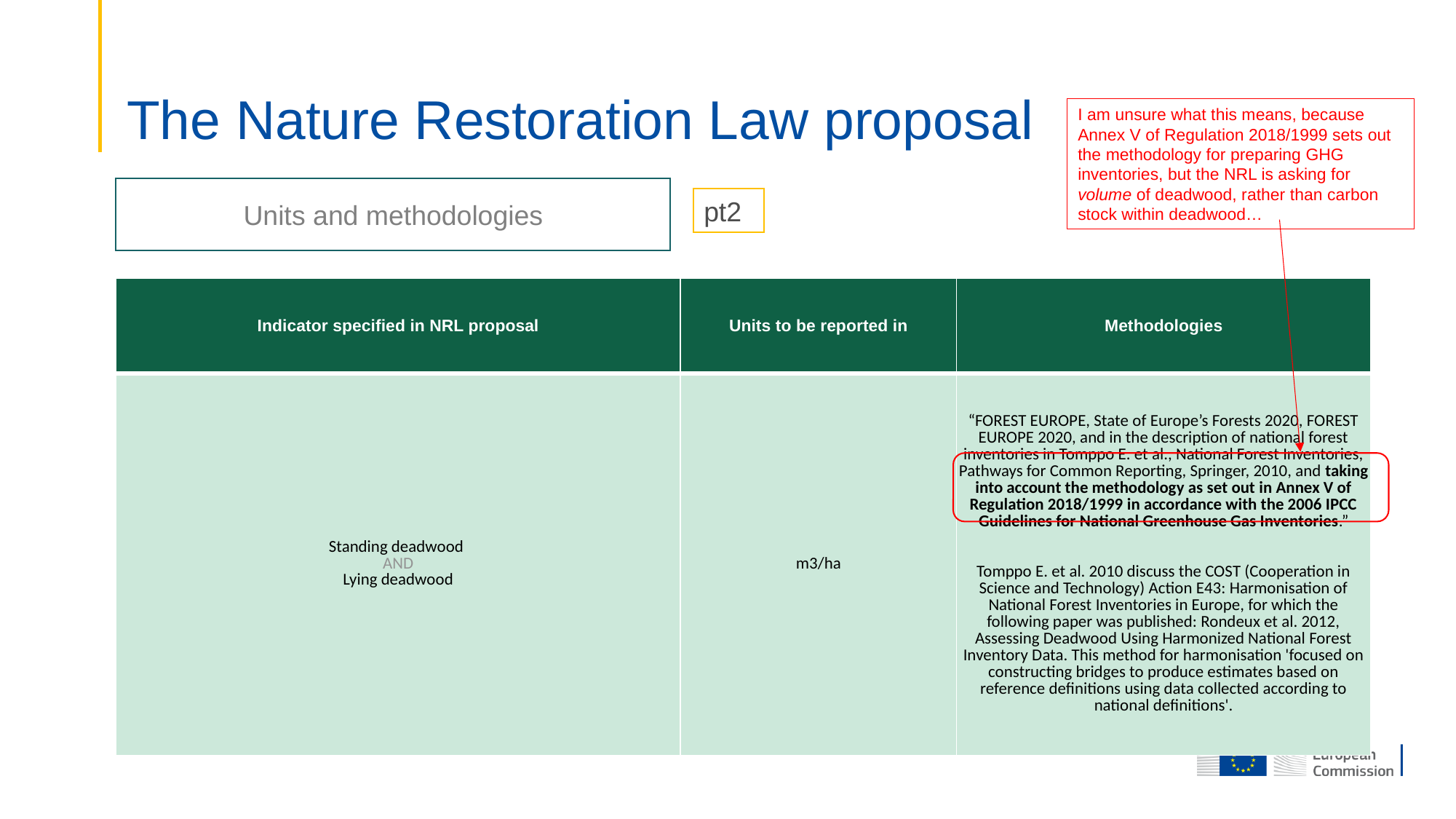

# The Nature Restoration Law proposal
I am unsure what this means, because Annex V of Regulation 2018/1999 sets out the methodology for preparing GHG inventories, but the NRL is asking for volume of deadwood, rather than carbon stock within deadwood…
Units and methodologies
pt2
| Indicator specified in NRL proposal | Units to be reported in | Methodologies |
| --- | --- | --- |
| Standing deadwood AND Lying deadwood | m3/ha | “FOREST EUROPE, State of Europe’s Forests 2020, FOREST EUROPE 2020, and in the description of national forest inventories in Tomppo E. et al., National Forest Inventories, Pathways for Common Reporting, Springer, 2010, and taking into account the methodology as set out in Annex V of Regulation 2018/1999 in accordance with the 2006 IPCC Guidelines for National Greenhouse Gas Inventories.” Tomppo E. et al. 2010 discuss the COST (Cooperation in Science and Technology) Action E43: Harmonisation of National Forest Inventories in Europe, for which the following paper was published: Rondeux et al. 2012, Assessing Deadwood Using Harmonized National Forest Inventory Data. This method for harmonisation 'focused on constructing bridges to produce estimates based on reference definitions using data collected according to national definitions'. |